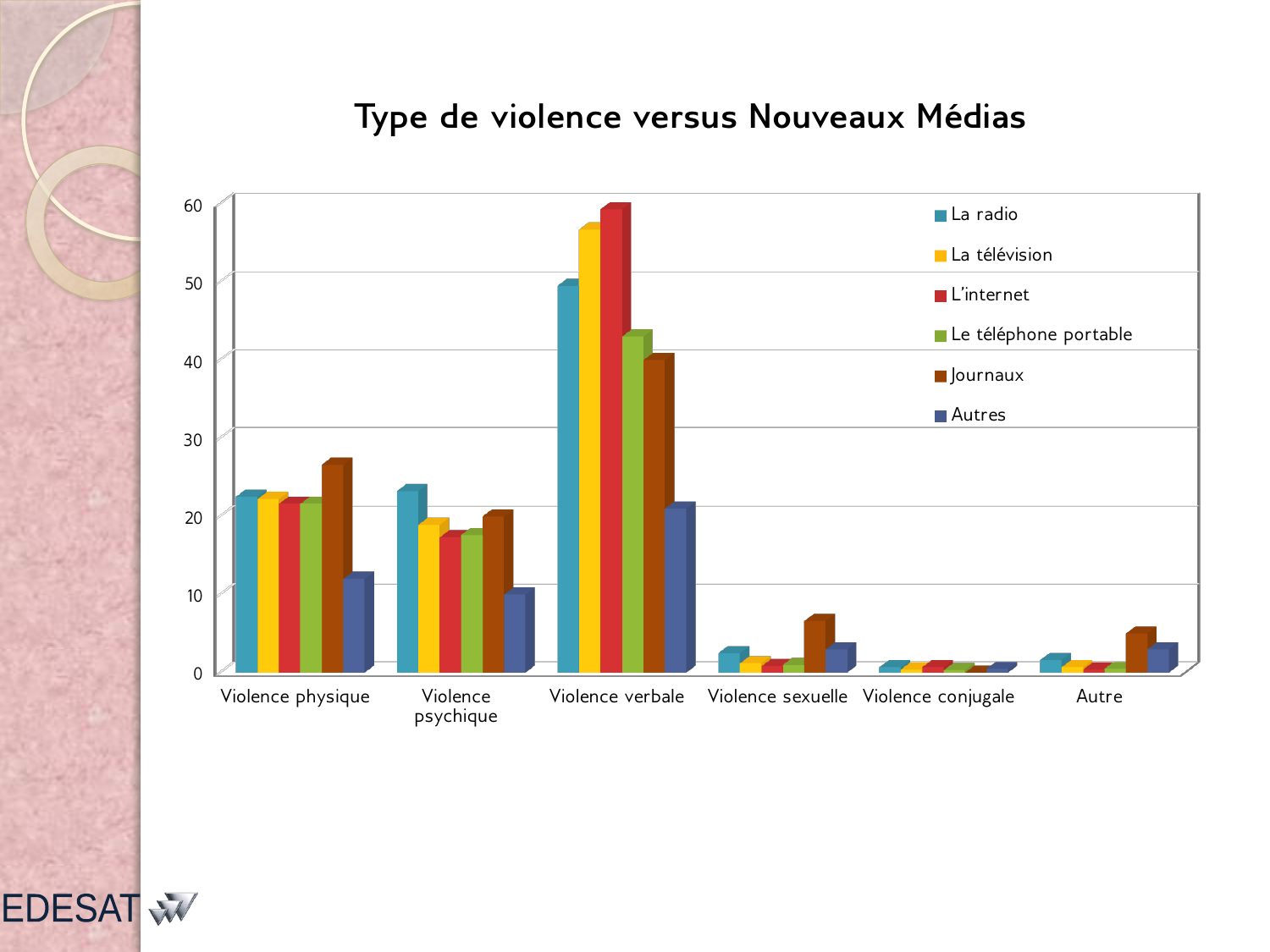

Type de violence versus Nouveaux Médias

[unsupported chart]